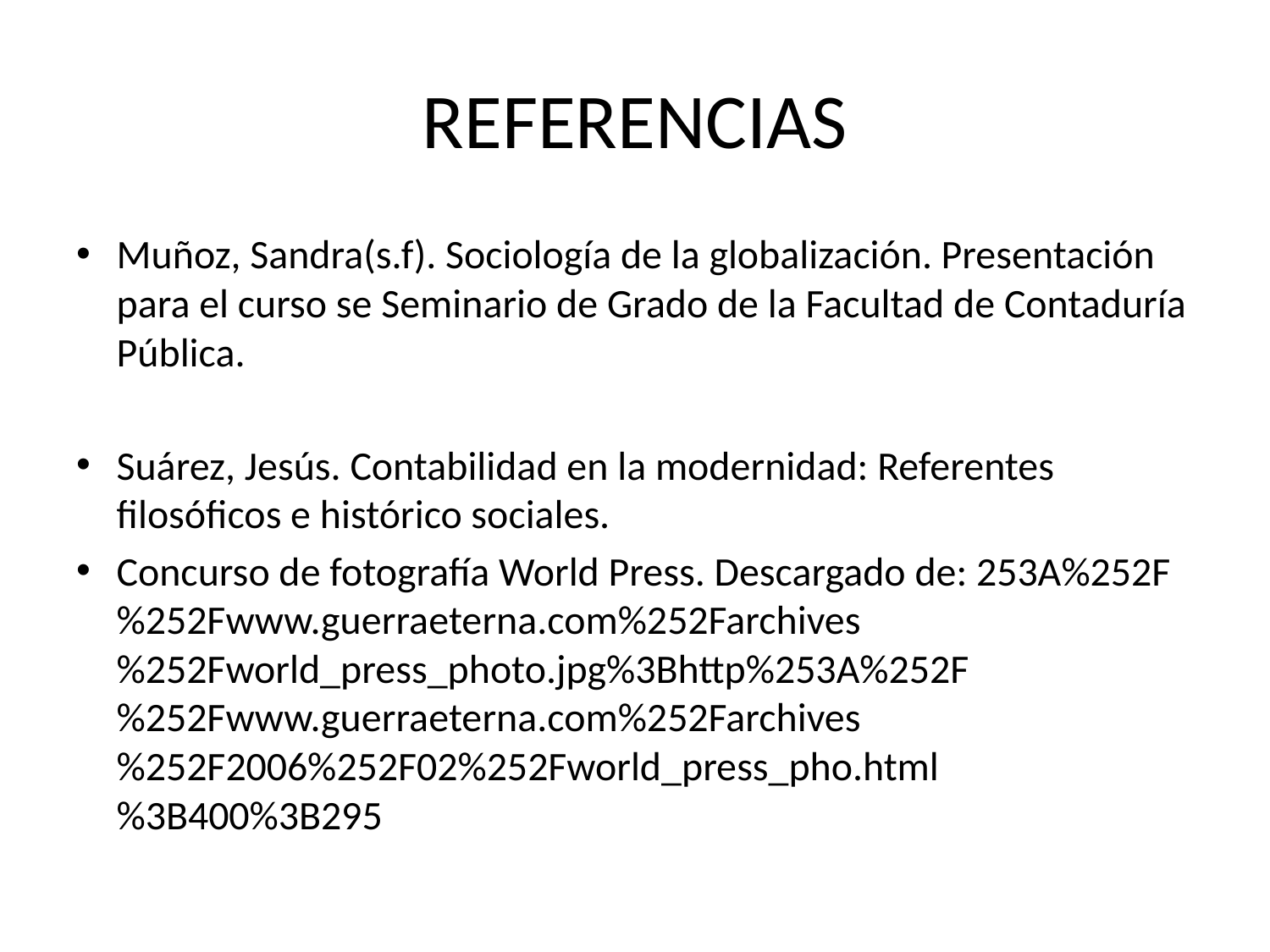

# REFERENCIAS
Muñoz, Sandra(s.f). Sociología de la globalización. Presentación para el curso se Seminario de Grado de la Facultad de Contaduría Pública.

Suárez, Jesús. Contabilidad en la modernidad: Referentes filosóficos e histórico sociales.
Concurso de fotografía World Press. Descargado de: 253A%252F%252Fwww.guerraeterna.com%252Farchives%252Fworld_press_photo.jpg%3Bhttp%253A%252F%252Fwww.guerraeterna.com%252Farchives%252F2006%252F02%252Fworld_press_pho.html%3B400%3B295